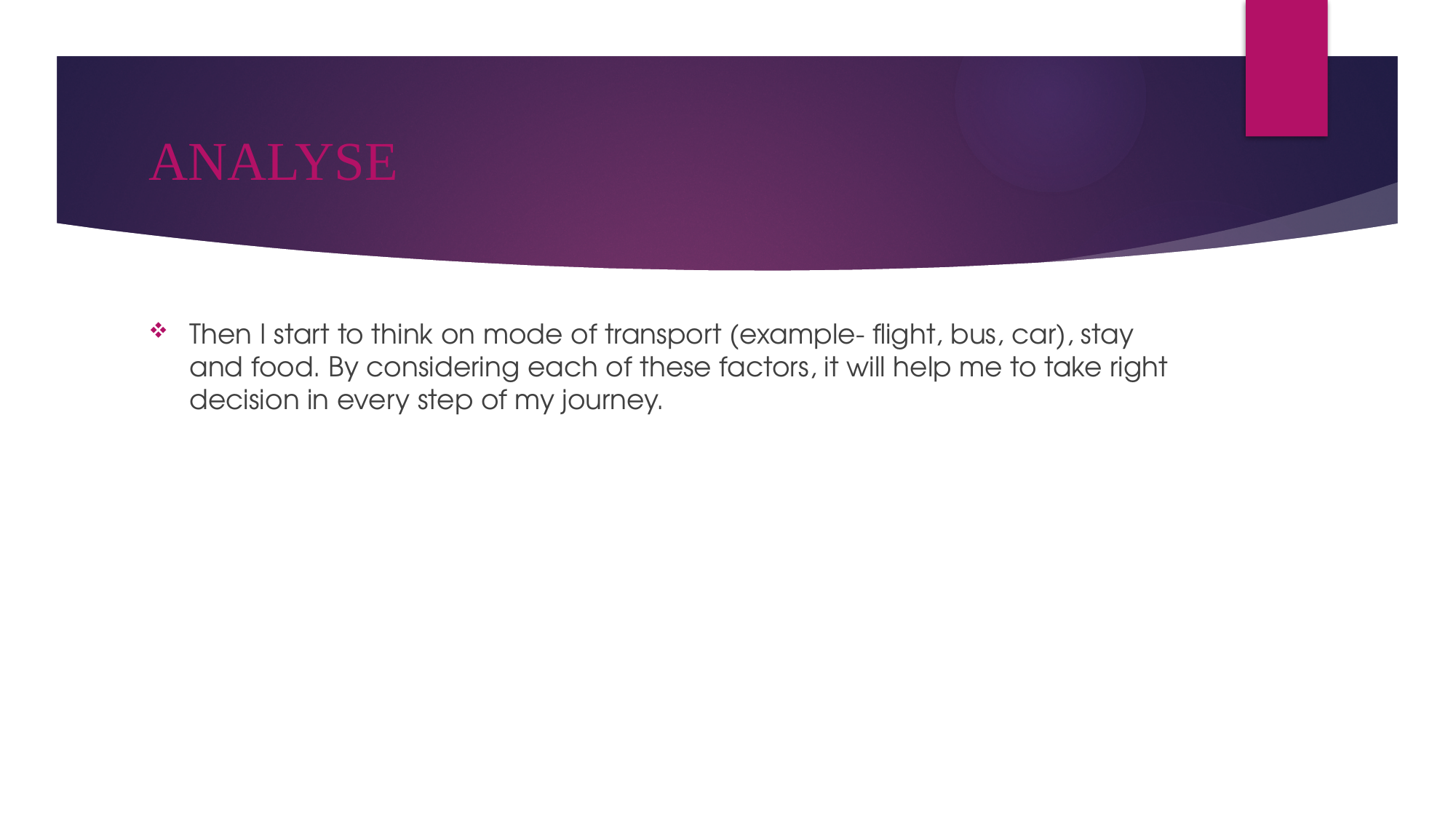

# ANALYSE
Then I start to think on mode of transport (example- flight, bus, car), stay and food. By considering each of these factors, it will help me to take right decision in every step of my journey.